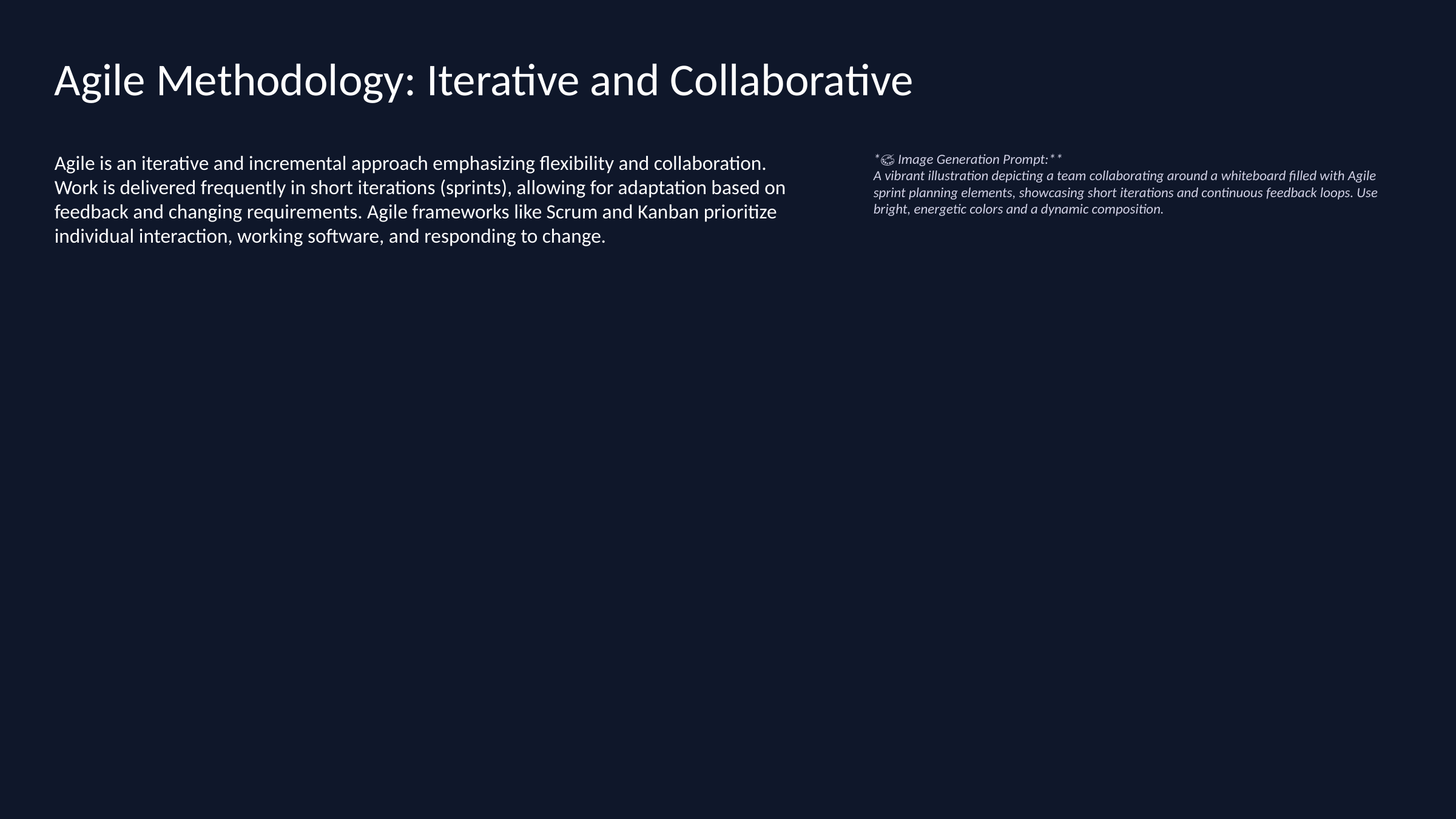

Agile Methodology: Iterative and Collaborative

Agile is an iterative and incremental approach emphasizing flexibility and collaboration.  Work is delivered frequently in short iterations (sprints), allowing for adaptation based on feedback and changing requirements. Agile frameworks like Scrum and Kanban prioritize individual interaction, working software, and responding to change.

*🎨 Image Generation Prompt:**
A vibrant illustration depicting a team collaborating around a whiteboard filled with Agile sprint planning elements, showcasing short iterations and continuous feedback loops. Use bright, energetic colors and a dynamic composition.